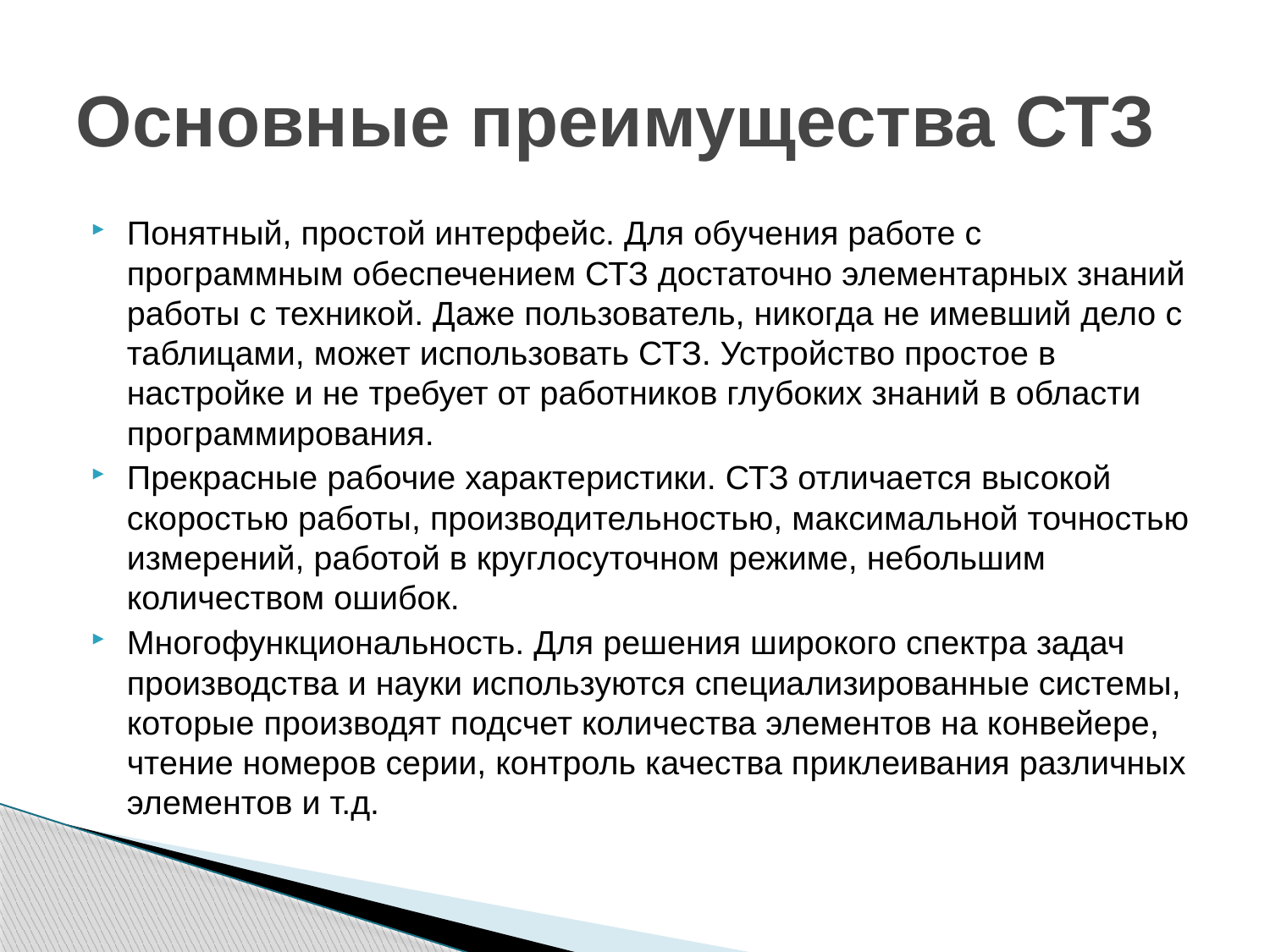

# Основные преимущества СТЗ
Понятный, простой интерфейс. Для обучения работе с программным обеспечением СТЗ достаточно элементарных знаний работы с техникой. Даже пользователь, никогда не имевший дело с таблицами, может использовать СТЗ. Устройство простое в настройке и не требует от работников глубоких знаний в области программирования.
Прекрасные рабочие характеристики. СТЗ отличается высокой скоростью работы, производительностью, максимальной точностью измерений, работой в круглосуточном режиме, небольшим количеством ошибок.
Многофункциональность. Для решения широкого спектра задач производства и науки используются специализированные системы, которые производят подсчет количества элементов на конвейере, чтение номеров серии, контроль качества приклеивания различных элементов и т.д.